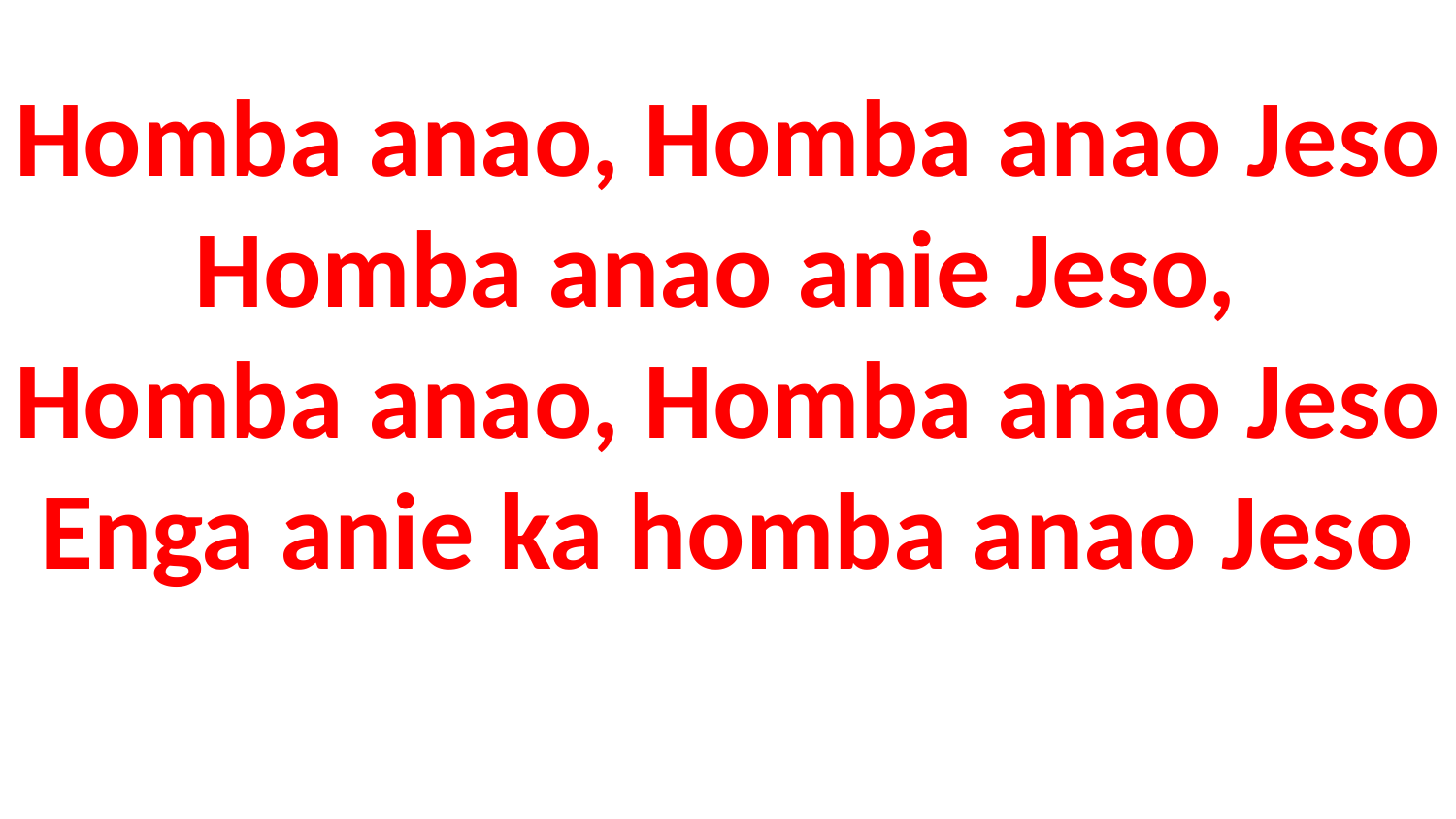

Homba anao, Homba anao Jeso
Homba anao anie Jeso,
Homba anao, Homba anao Jeso
Enga anie ka homba anao Jeso